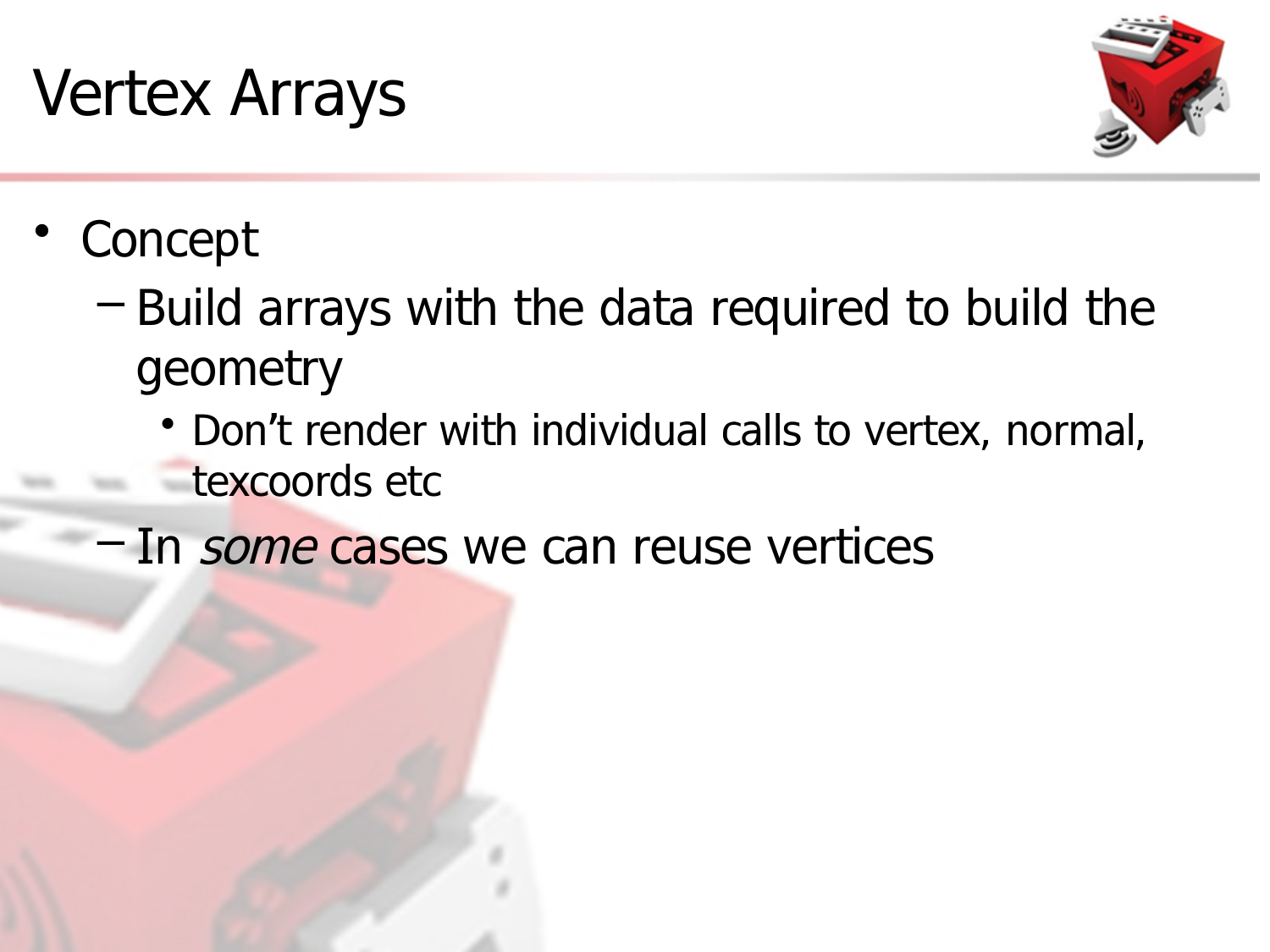

# Vertex Arrays
Concept
Build arrays with the data required to build the geometry
Don’t render with individual calls to vertex, normal, texcoords etc
In some cases we can reuse vertices